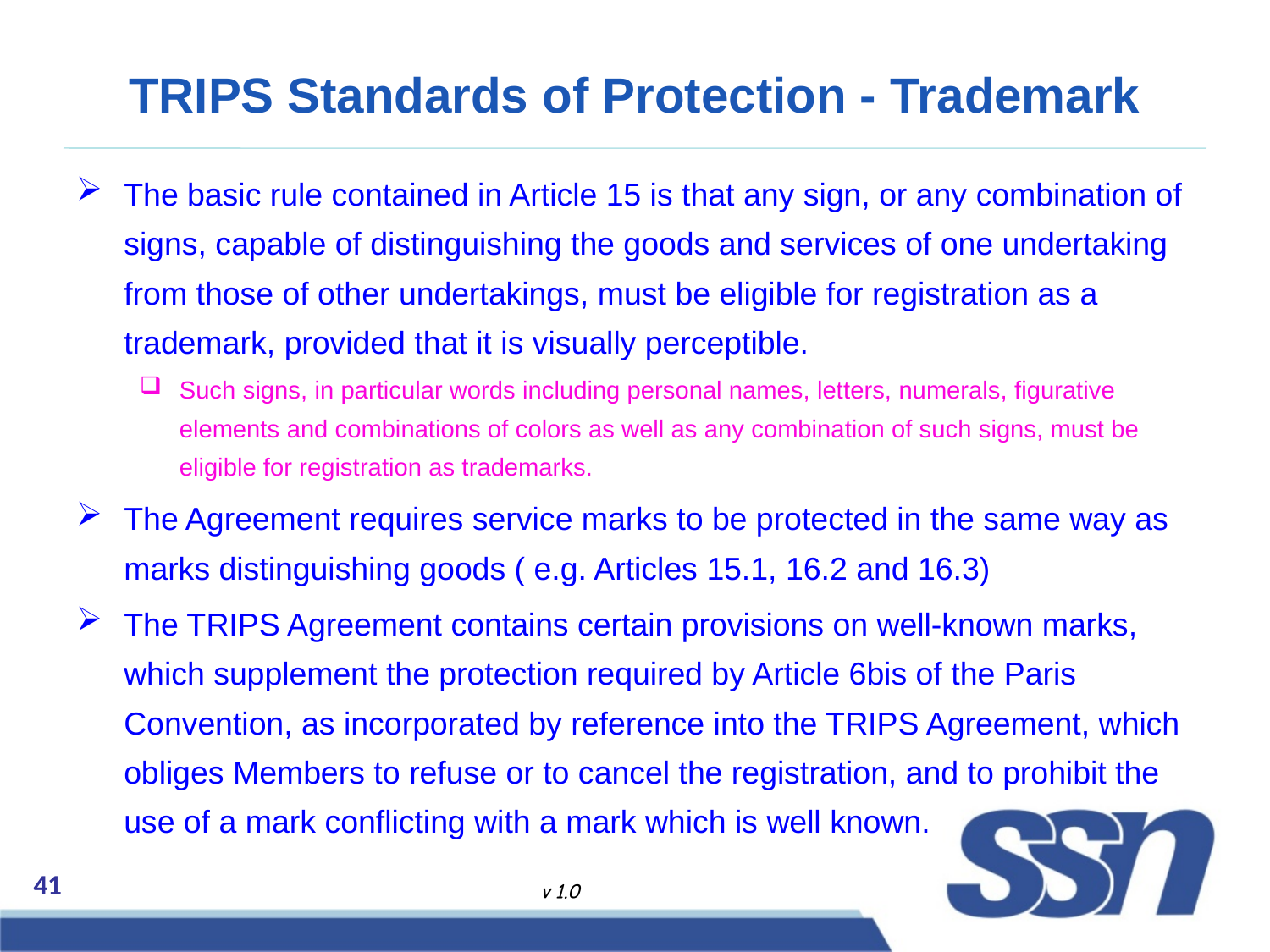

# TRIPS Standards of Protection - Trademark
The basic rule contained in Article 15 is that any sign, or any combination of signs, capable of distinguishing the goods and services of one undertaking from those of other undertakings, must be eligible for registration as a trademark, provided that it is visually perceptible.
Such signs, in particular words including personal names, letters, numerals, figurative elements and combinations of colors as well as any combination of such signs, must be eligible for registration as trademarks.
The Agreement requires service marks to be protected in the same way as marks distinguishing goods ( e.g. Articles 15.1, 16.2 and 16.3)
The TRIPS Agreement contains certain provisions on well-known marks, which supplement the protection required by Article 6bis of the Paris Convention, as incorporated by reference into the TRIPS Agreement, which obliges Members to refuse or to cancel the registration, and to prohibit the use of a mark conflicting with a mark which is well known.